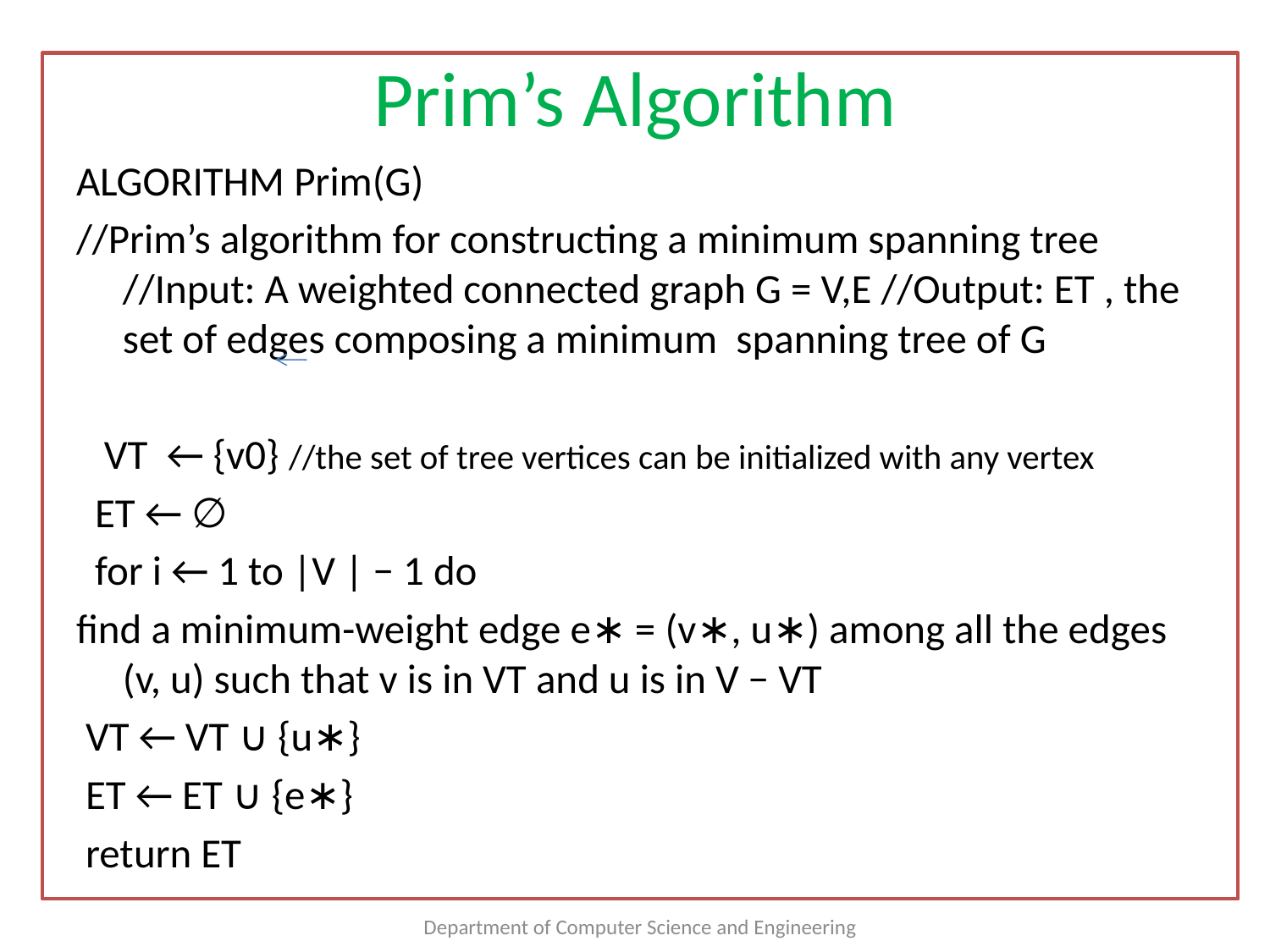

# Prim’s Algorithm

ALGORITHM Prim(G)
//Prim’s algorithm for constructing a minimum spanning tree //Input: A weighted connected graph G = V,E //Output: ET , the set of edges composing a minimum  spanning tree of G

   VT  ← {v0} //the set of tree vertices can be initialized with any vertex
  ET ← ∅
  for i ← 1 to |V | − 1 do
find a minimum-weight edge e∗ = (v∗, u∗) among all the edges (v, u) such that v is in VT and u is in V − VT
 VT ← VT ∪ {u∗}
 ET ← ET ∪ {e∗}
 return ET
Department of Computer Science and Engineering